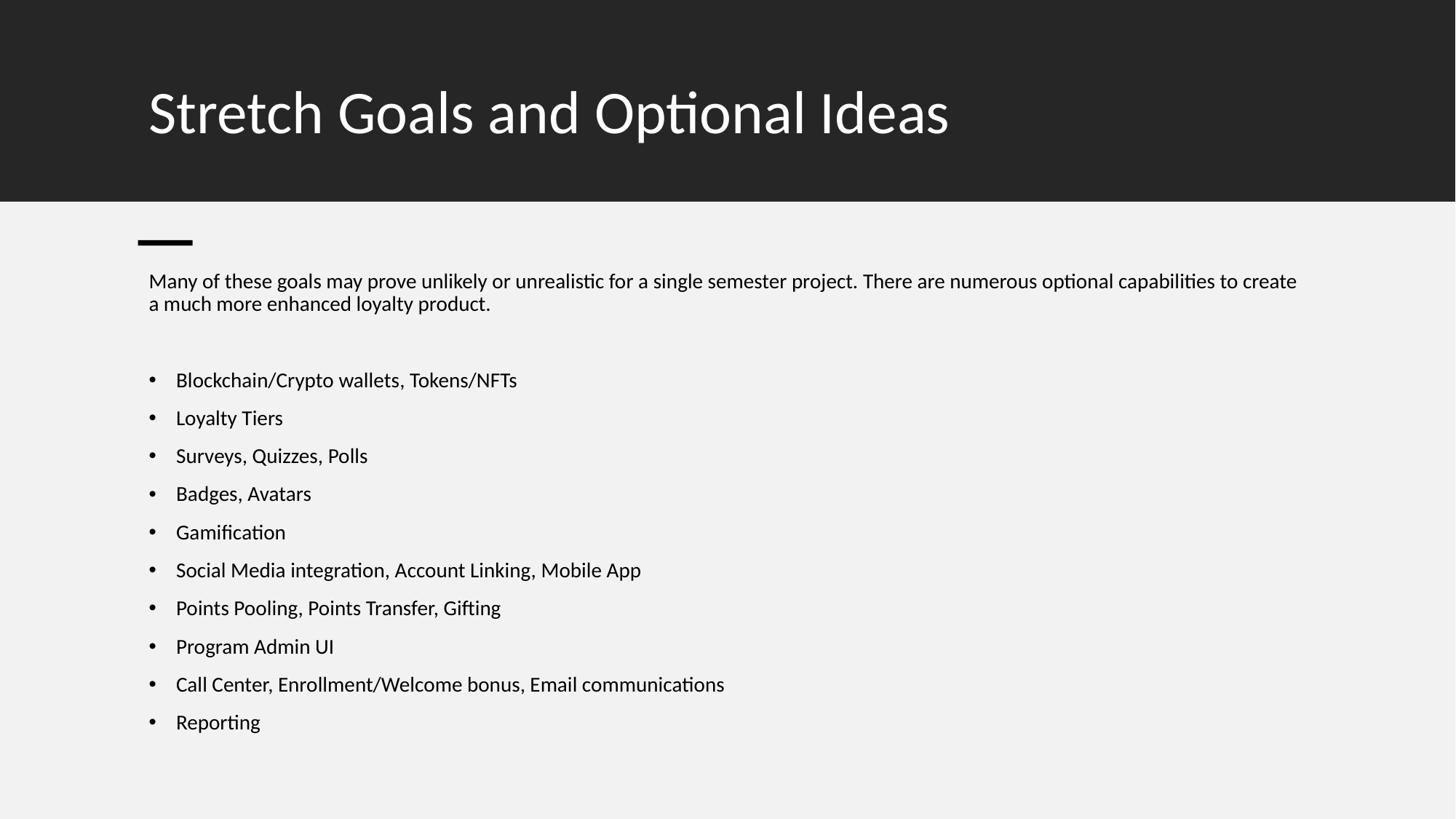

# Stretch Goals and Optional Ideas

Many of these goals may prove unlikely or unrealistic for a single semester project. There are numerous optional capabilities to create a much more enhanced loyalty product.

Blockchain/Crypto wallets, Tokens/NFTs
Loyalty Tiers
Surveys, Quizzes, Polls
Badges, Avatars
Gamification
Social Media integration, Account Linking, Mobile App
Points Pooling, Points Transfer, Gifting
Program Admin UI
Call Center, Enrollment/Welcome bonus, Email communications
Reporting